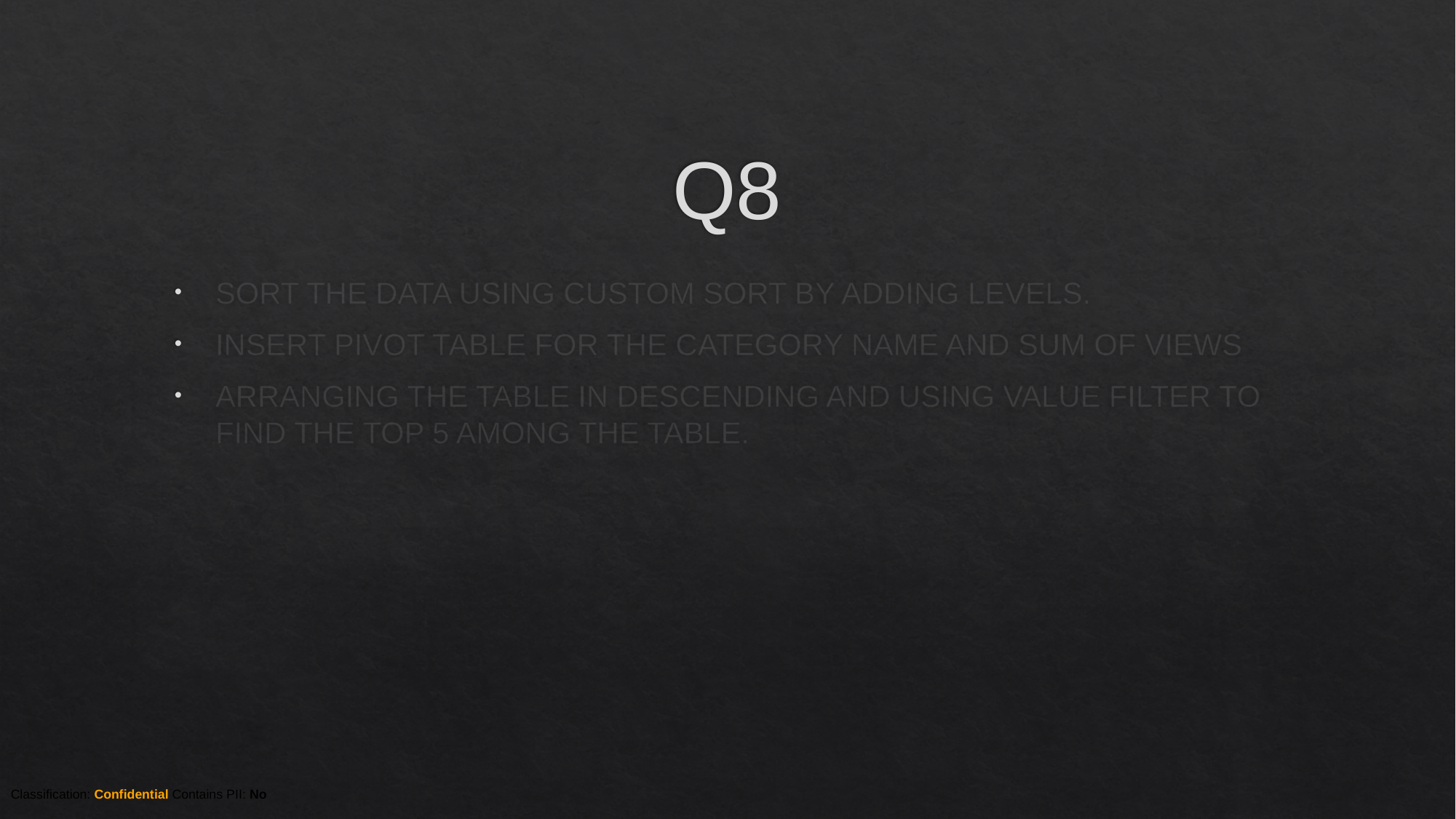

# Q8
SORT THE DATA USING CUSTOM SORT BY ADDING LEVELS.
INSERT PIVOT TABLE FOR THE CATEGORY NAME AND SUM OF VIEWS
ARRANGING THE TABLE IN DESCENDING AND USING VALUE FILTER TO FIND THE TOP 5 AMONG THE TABLE.